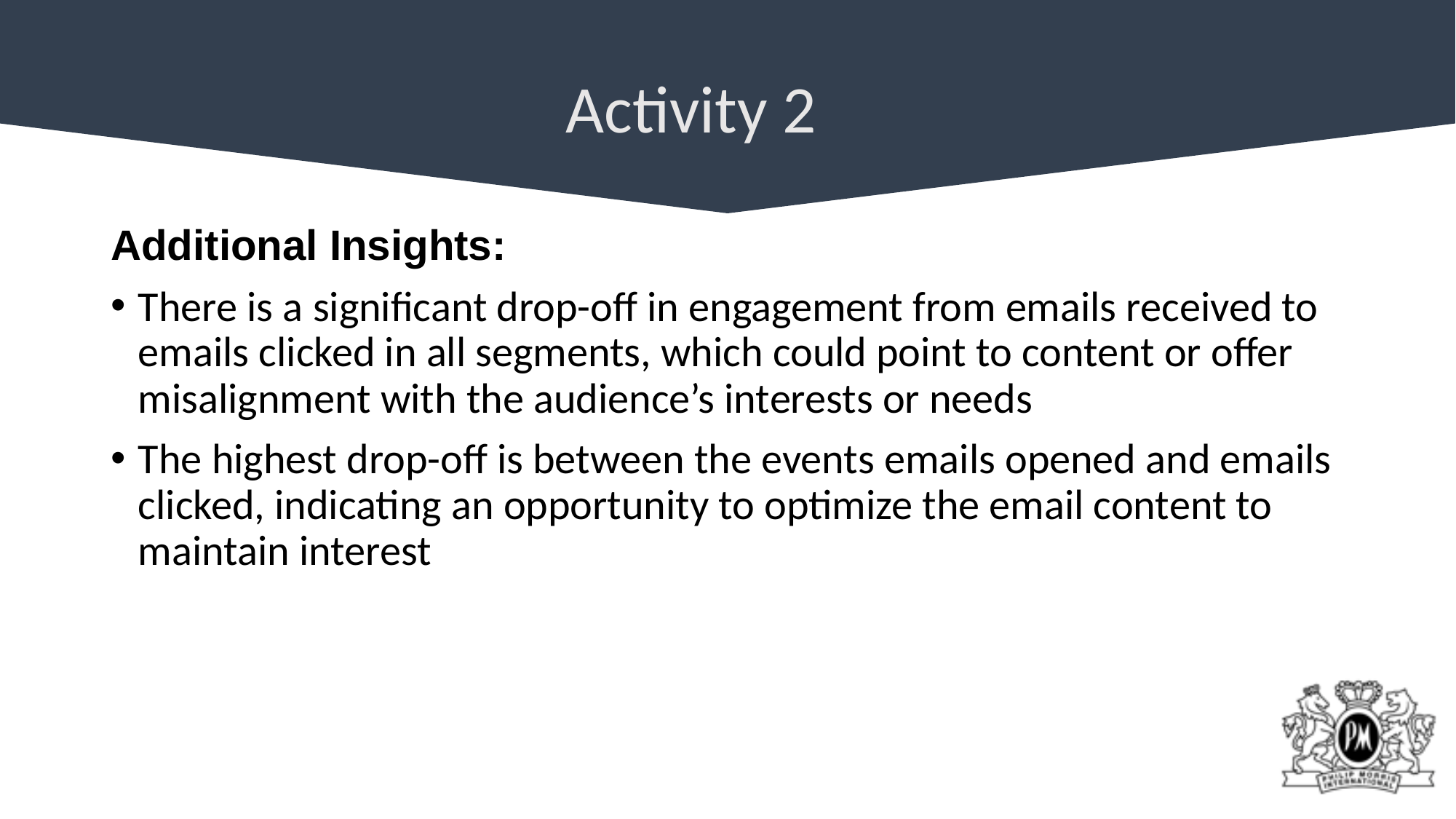

Activity 2
Additional Insights:
There is a significant drop-off in engagement from emails received to emails clicked in all segments, which could point to content or offer misalignment with the audience’s interests or needs
The highest drop-off is between the events emails opened and emails clicked, indicating an opportunity to optimize the email content to maintain interest